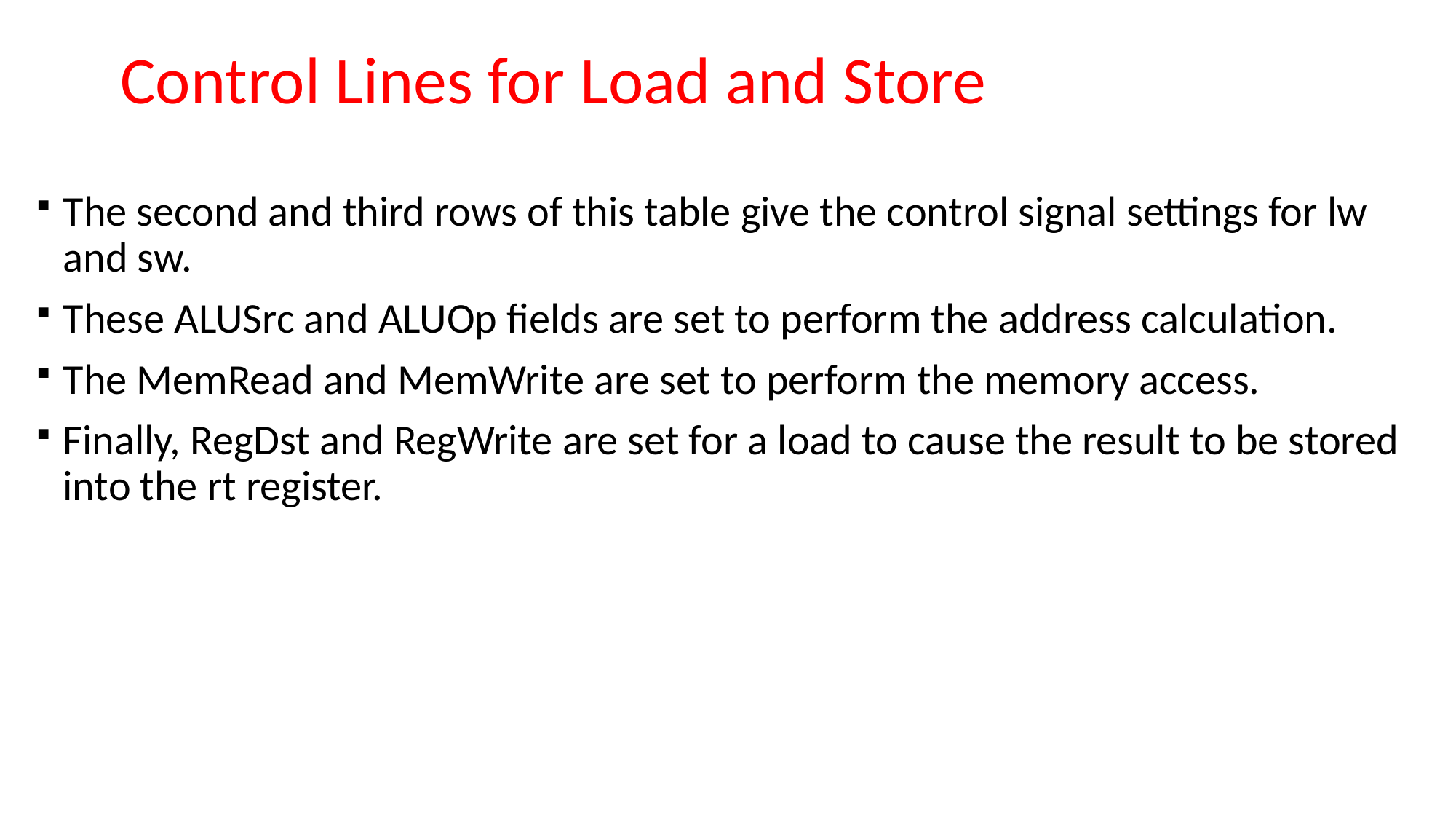

# Control Lines for Load and Store
The second and third rows of this table give the control signal settings for lw and sw.
These ALUSrc and ALUOp fields are set to perform the address calculation.
The MemRead and MemWrite are set to perform the memory access.
Finally, RegDst and RegWrite are set for a load to cause the result to be stored into the rt register.